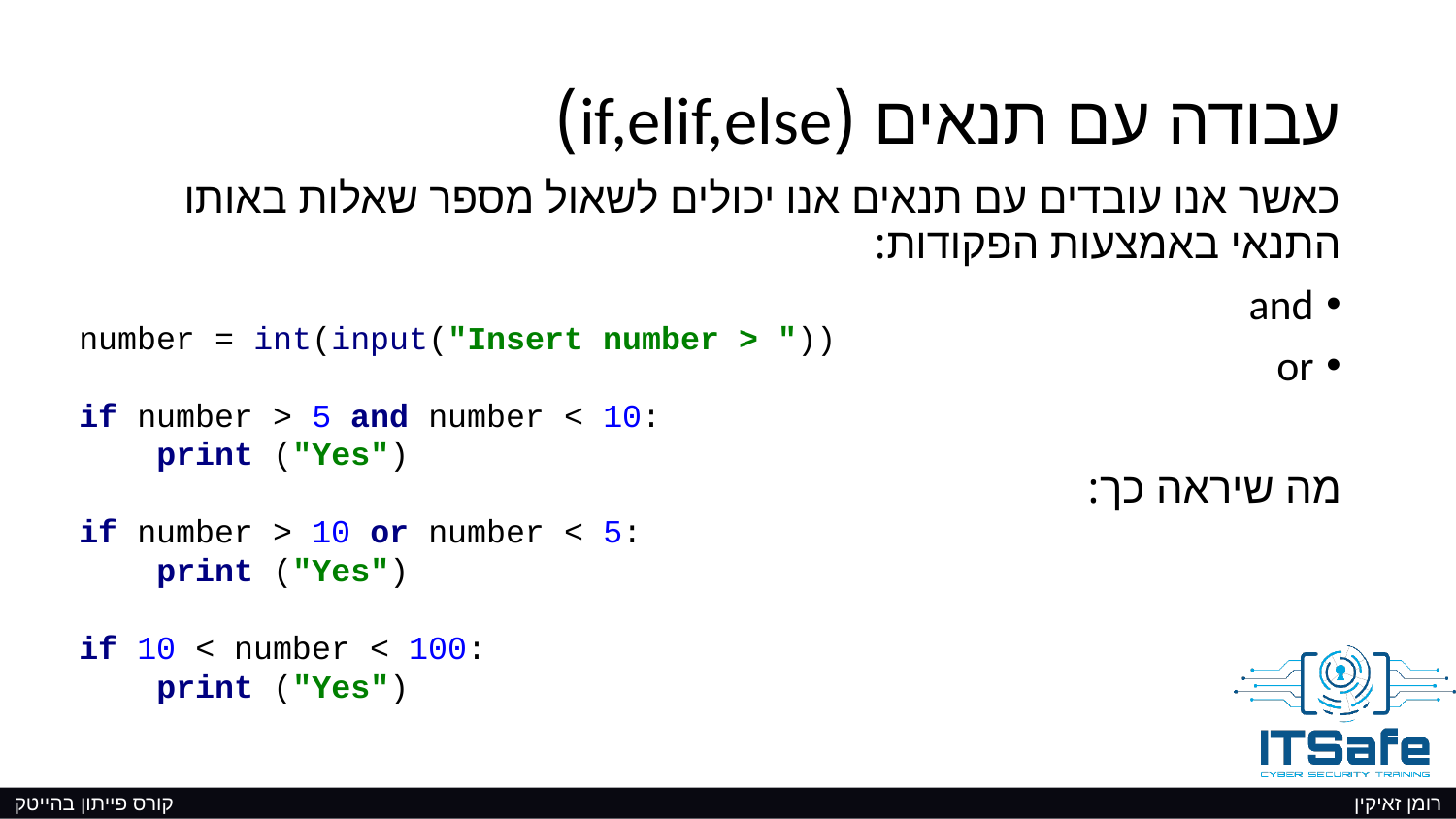

# עבודה עם תנאים (if,elif,else)
כאשר אנו עובדים עם תנאים אנו יכולים לשאול מספר שאלות באותו התנאי באמצעות הפקודות:
and
or

מה שיראה כך:

number = int(input("Insert number > "))
if number > 5 and number < 10:
    print ("Yes")
if number > 10 or number < 5:
    print ("Yes")
if 10 < number < 100:
    print ("Yes")